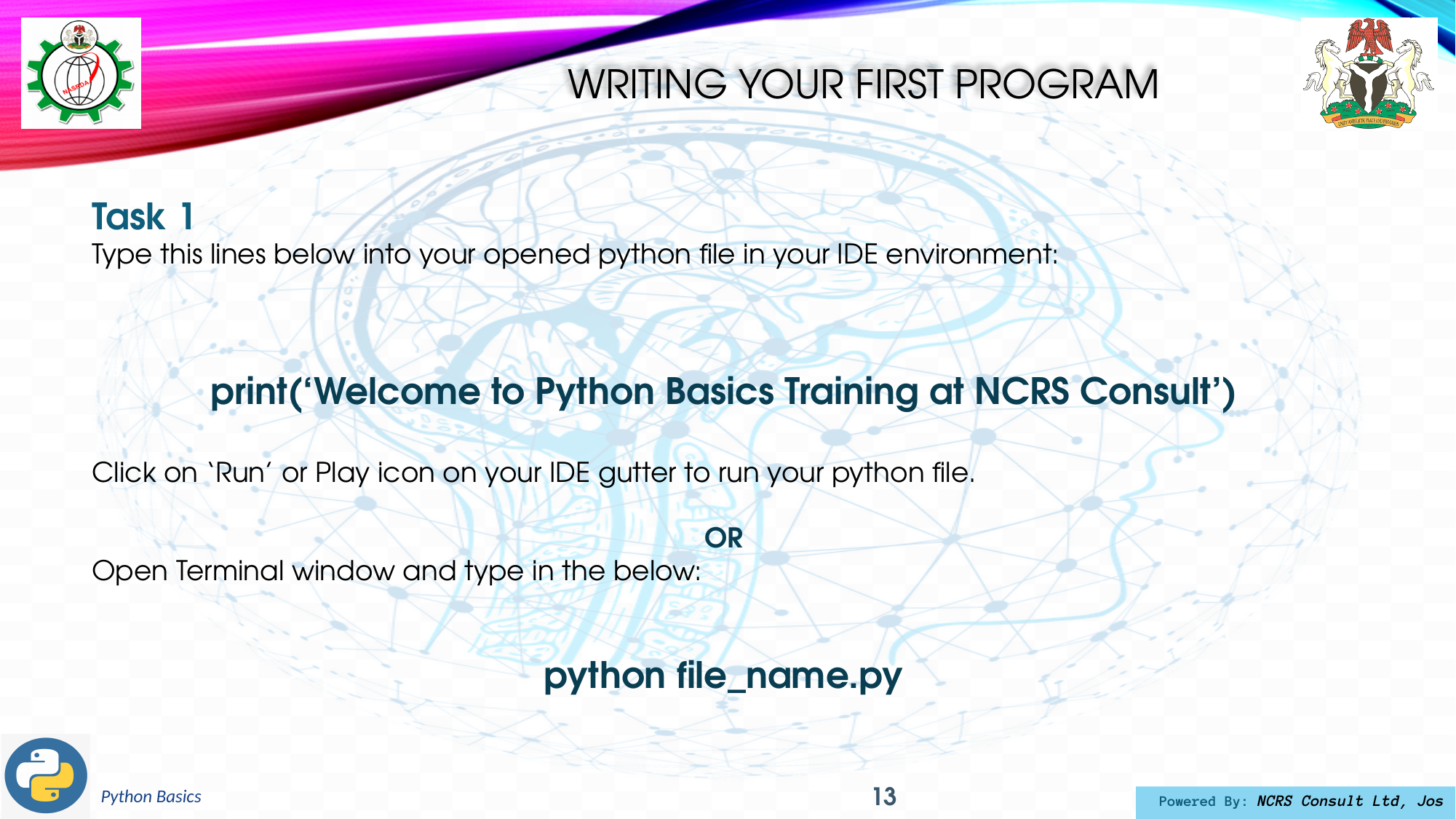

Writing your first program
Task 1
Type this lines below into your opened python file in your IDE environment:

print(‘Welcome to Python Basics Training at NCRS Consult’)

Click on ‘Run’ or Play icon on your IDE gutter to run your python file.

OR
Open Terminal window and type in the below:

python file_name.py

13